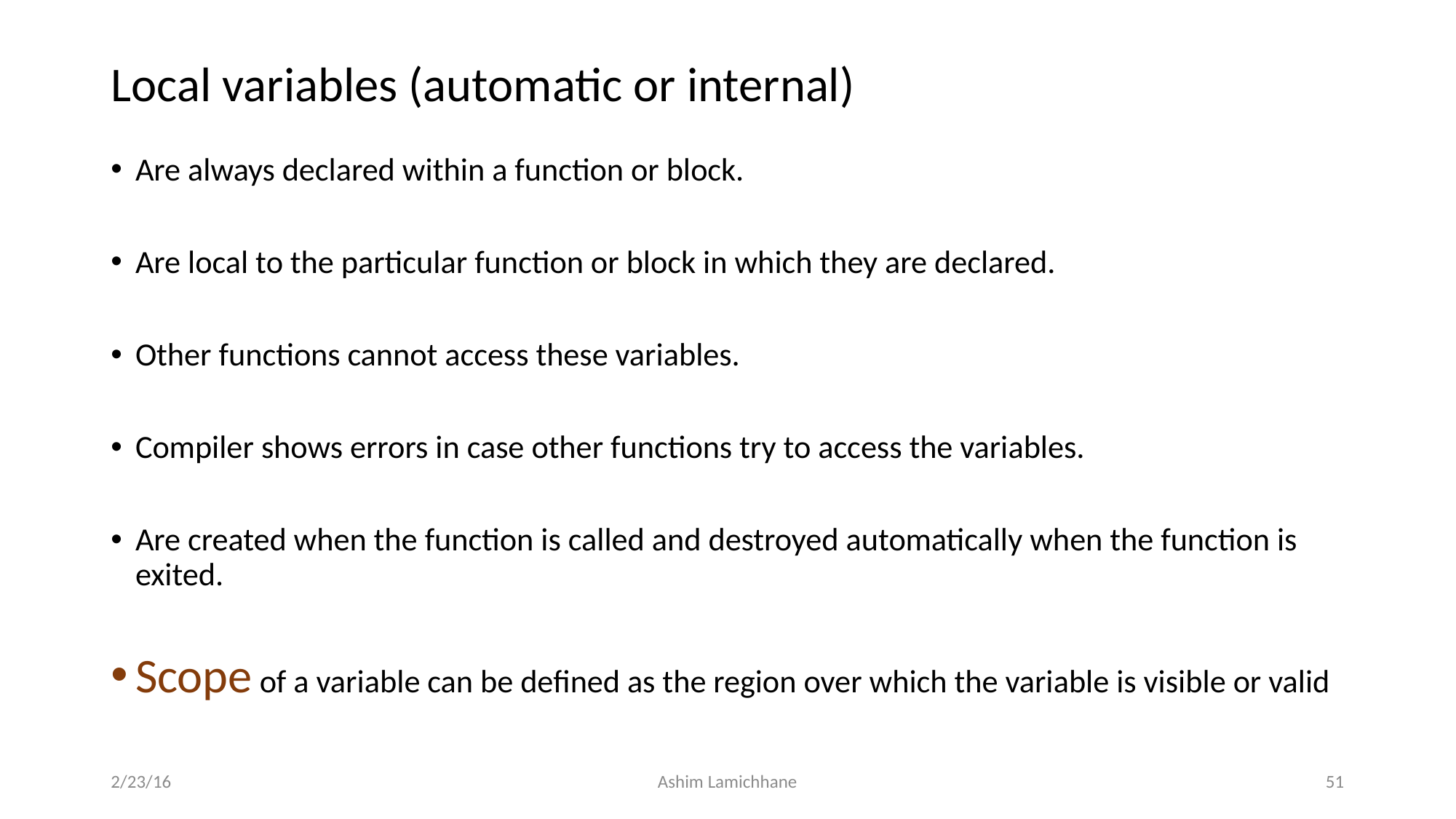

# Local variables (automatic or internal)
Are always declared within a function or block.

Are local to the particular function or block in which they are declared.

Other functions cannot access these variables.

Compiler shows errors in case other functions try to access the variables.

Are created when the function is called and destroyed automatically when the function is exited.

Scope of a variable can be defined as the region over which the variable is visible or valid

2/23/16
Ashim Lamichhane
51